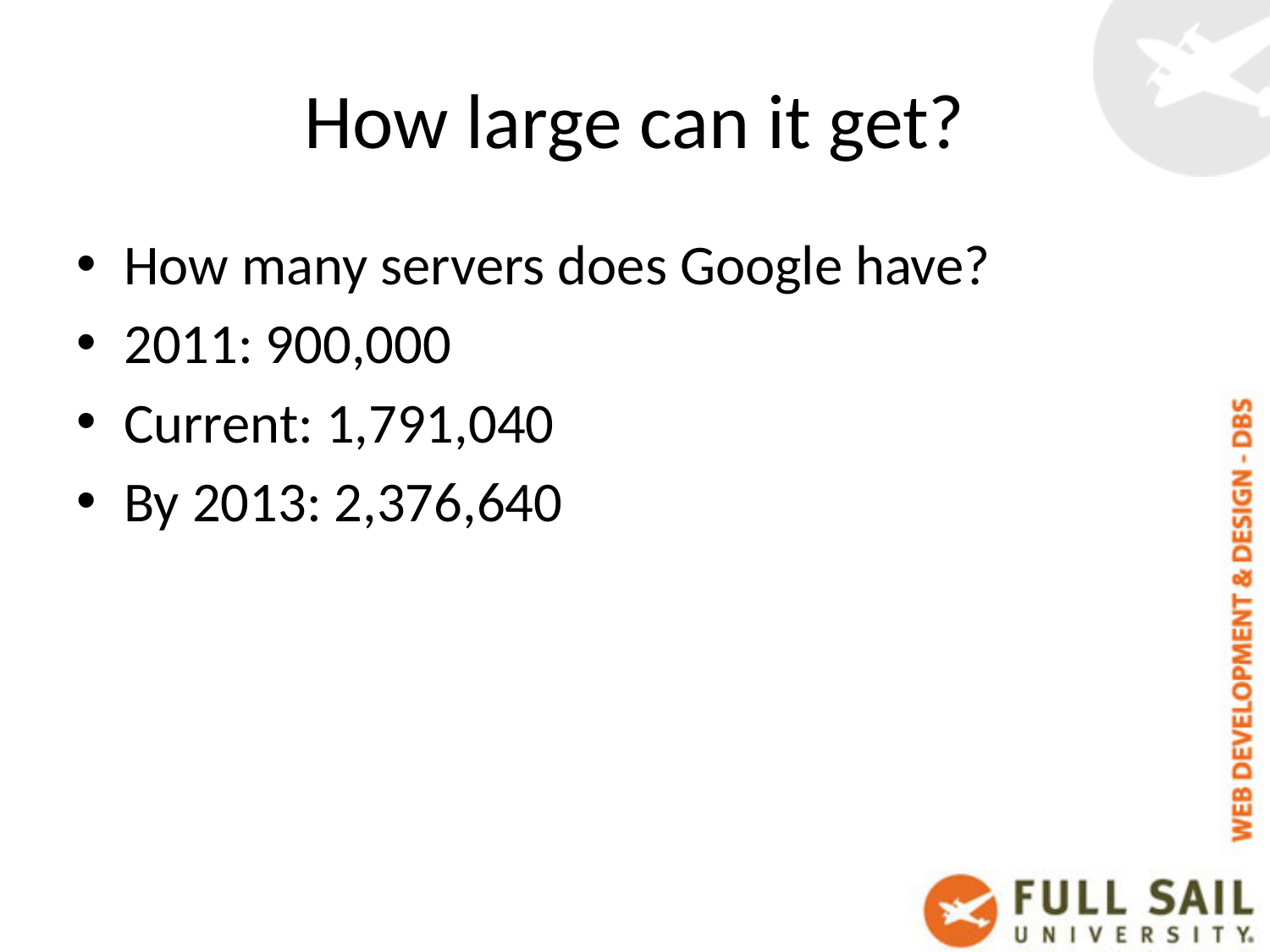

# How large can it get?
How many servers does Google have?
2011: 900,000
Current: 1,791,040
By 2013: 2,376,640